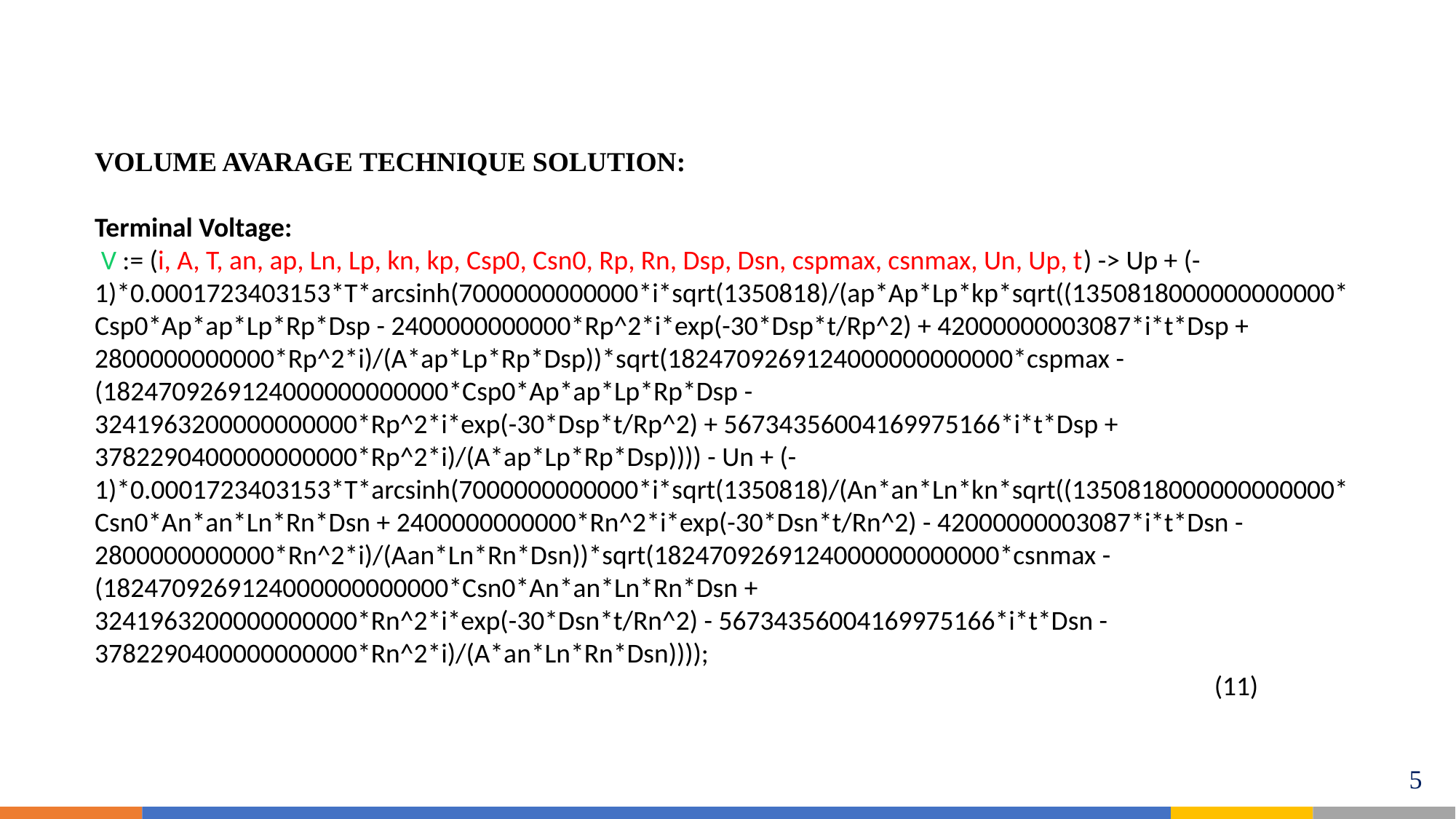

VOLUME AVARAGE TECHNIQUE SOLUTION:

Terminal Voltage:
 V := (i, A, T, an, ap, Ln, Lp, kn, kp, Csp0, Csn0, Rp, Rn, Dsp, Dsn, cspmax, csnmax, Un, Up, t) -> Up + (-1)*0.0001723403153*T*arcsinh(7000000000000*i*sqrt(1350818)/(ap*Ap*Lp*kp*sqrt((1350818000000000000*Csp0*Ap*ap*Lp*Rp*Dsp - 2400000000000*Rp^2*i*exp(-30*Dsp*t/Rp^2) + 42000000003087*i*t*Dsp + 2800000000000*Rp^2*i)/(A*ap*Lp*Rp*Dsp))*sqrt(1824709269124000000000000*cspmax - (1824709269124000000000000*Csp0*Ap*ap*Lp*Rp*Dsp - 3241963200000000000*Rp^2*i*exp(-30*Dsp*t/Rp^2) + 56734356004169975166*i*t*Dsp + 3782290400000000000*Rp^2*i)/(A*ap*Lp*Rp*Dsp)))) - Un + (-1)*0.0001723403153*T*arcsinh(7000000000000*i*sqrt(1350818)/(An*an*Ln*kn*sqrt((1350818000000000000*Csn0*An*an*Ln*Rn*Dsn + 2400000000000*Rn^2*i*exp(-30*Dsn*t/Rn^2) - 42000000003087*i*t*Dsn - 2800000000000*Rn^2*i)/(Aan*Ln*Rn*Dsn))*sqrt(1824709269124000000000000*csnmax - (1824709269124000000000000*Csn0*An*an*Ln*Rn*Dsn + 3241963200000000000*Rn^2*i*exp(-30*Dsn*t/Rn^2) - 56734356004169975166*i*t*Dsn - 3782290400000000000*Rn^2*i)/(A*an*Ln*Rn*Dsn))));
                                                                                                                                                                                     (11)

5